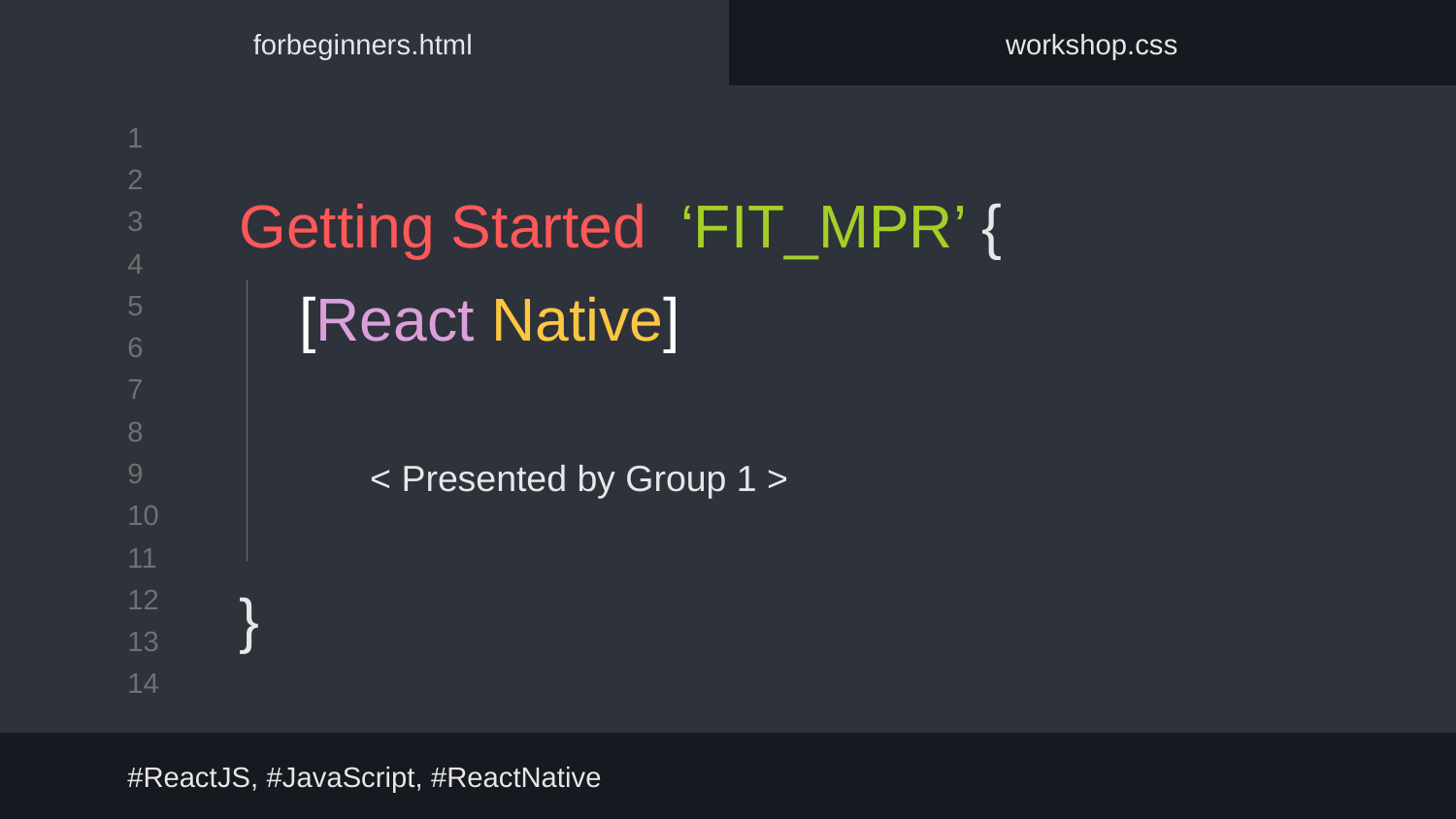

forbeginners.html
workshop.css
# Getting Started  ‘FIT_MPR’ {
}
[React Native]
< Presented by Group 1 >
#ReactJS, #JavaScript, #ReactNative